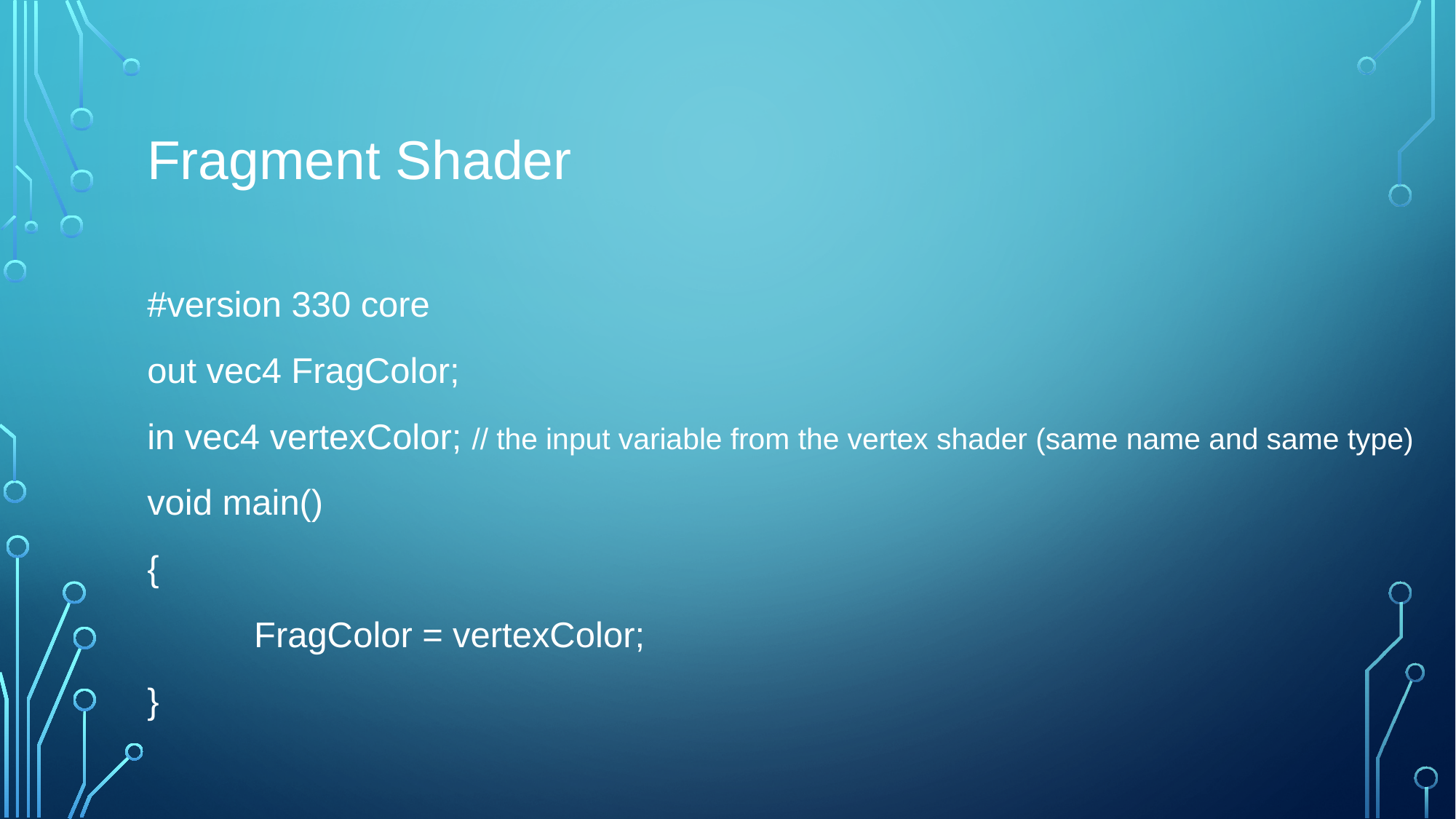

# Fragment Shader
#version 330 core
out vec4 FragColor;
in vec4 vertexColor; // the input variable from the vertex shader (same name and same type)
void main()
{
	FragColor = vertexColor;
}